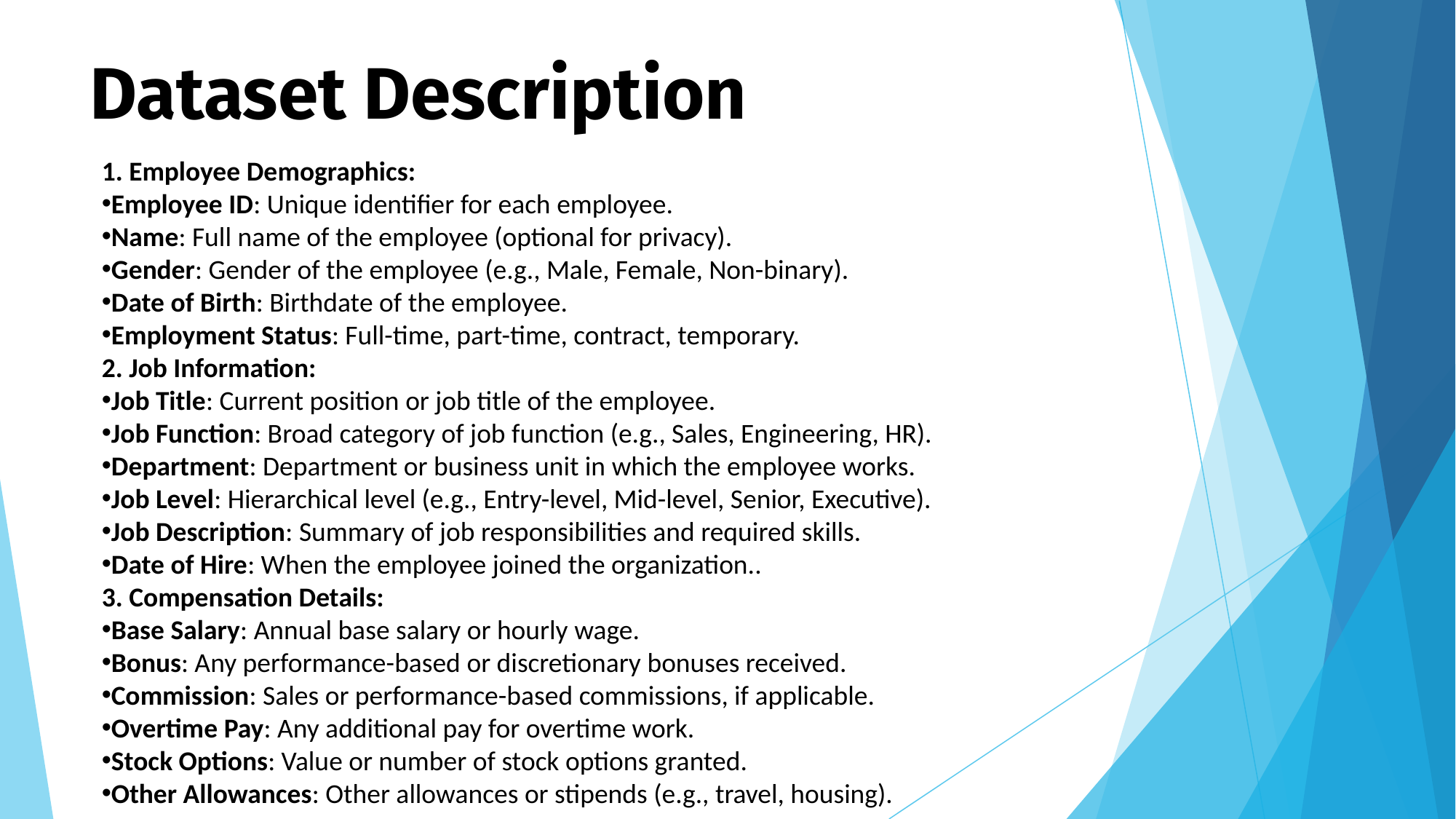

# Dataset Description
1. Employee Demographics:
Employee ID: Unique identifier for each employee.
Name: Full name of the employee (optional for privacy).
Gender: Gender of the employee (e.g., Male, Female, Non-binary).
Date of Birth: Birthdate of the employee.
Employment Status: Full-time, part-time, contract, temporary.
2. Job Information:
Job Title: Current position or job title of the employee.
Job Function: Broad category of job function (e.g., Sales, Engineering, HR).
Department: Department or business unit in which the employee works.
Job Level: Hierarchical level (e.g., Entry-level, Mid-level, Senior, Executive).
Job Description: Summary of job responsibilities and required skills.
Date of Hire: When the employee joined the organization..
3. Compensation Details:
Base Salary: Annual base salary or hourly wage.
Bonus: Any performance-based or discretionary bonuses received.
Commission: Sales or performance-based commissions, if applicable.
Overtime Pay: Any additional pay for overtime work.
Stock Options: Value or number of stock options granted.
Other Allowances: Other allowances or stipends (e.g., travel, housing).
.